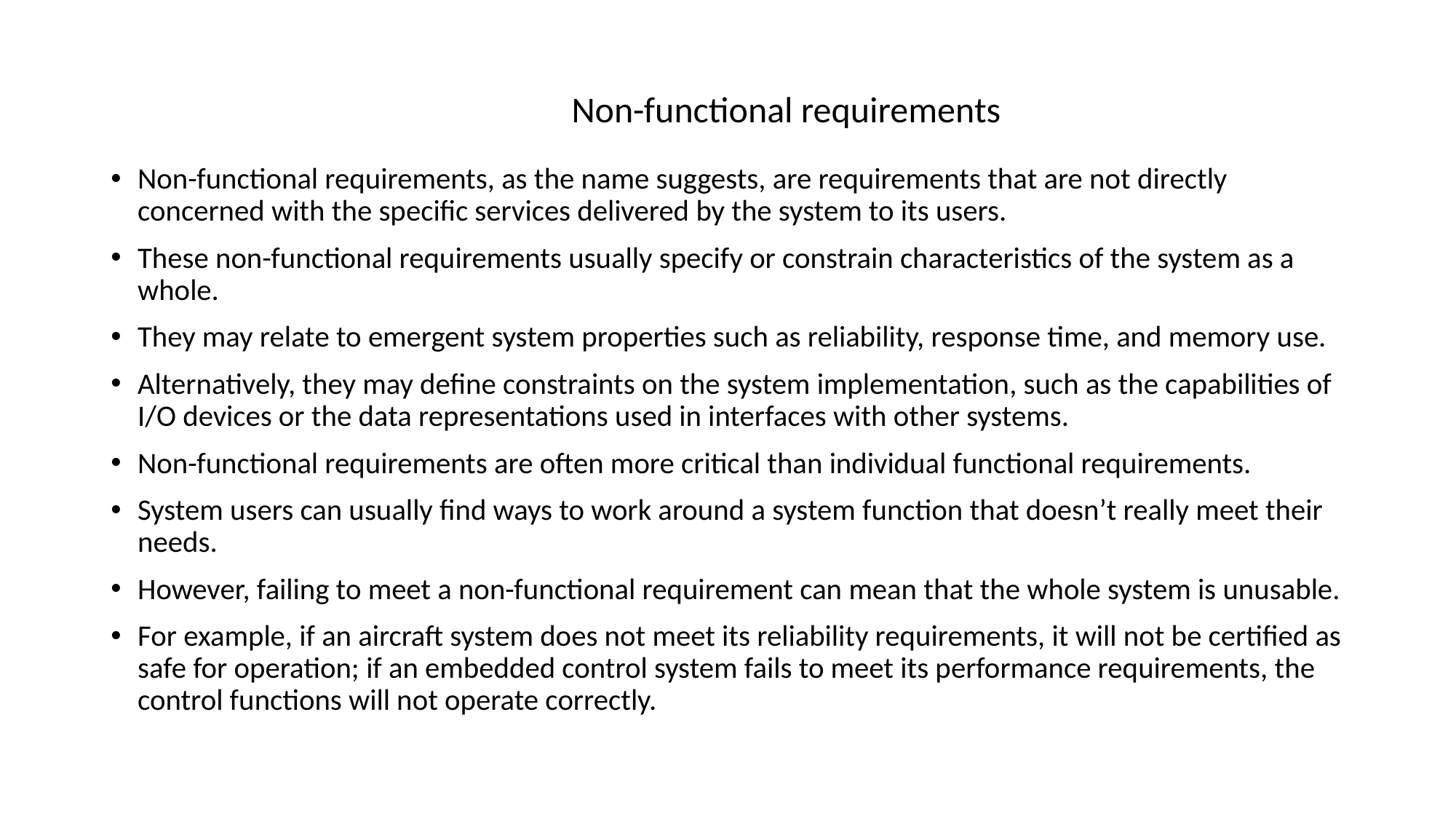

# Non-functional requirements
Non-functional requirements, as the name suggests, are requirements that are not directly concerned with the specific services delivered by the system to its users.
These non-functional requirements usually specify or constrain characteristics of the system as a whole.
They may relate to emergent system properties such as reliability, response time, and memory use.
Alternatively, they may define constraints on the system implementation, such as the capabilities of I/O devices or the data representations used in interfaces with other systems.
Non-functional requirements are often more critical than individual functional requirements.
System users can usually find ways to work around a system function that doesn’t really meet their needs.
However, failing to meet a non-functional requirement can mean that the whole system is unusable.
For example, if an aircraft system does not meet its reliability requirements, it will not be certified as safe for operation; if an embedded control system fails to meet its performance requirements, the control functions will not operate correctly.